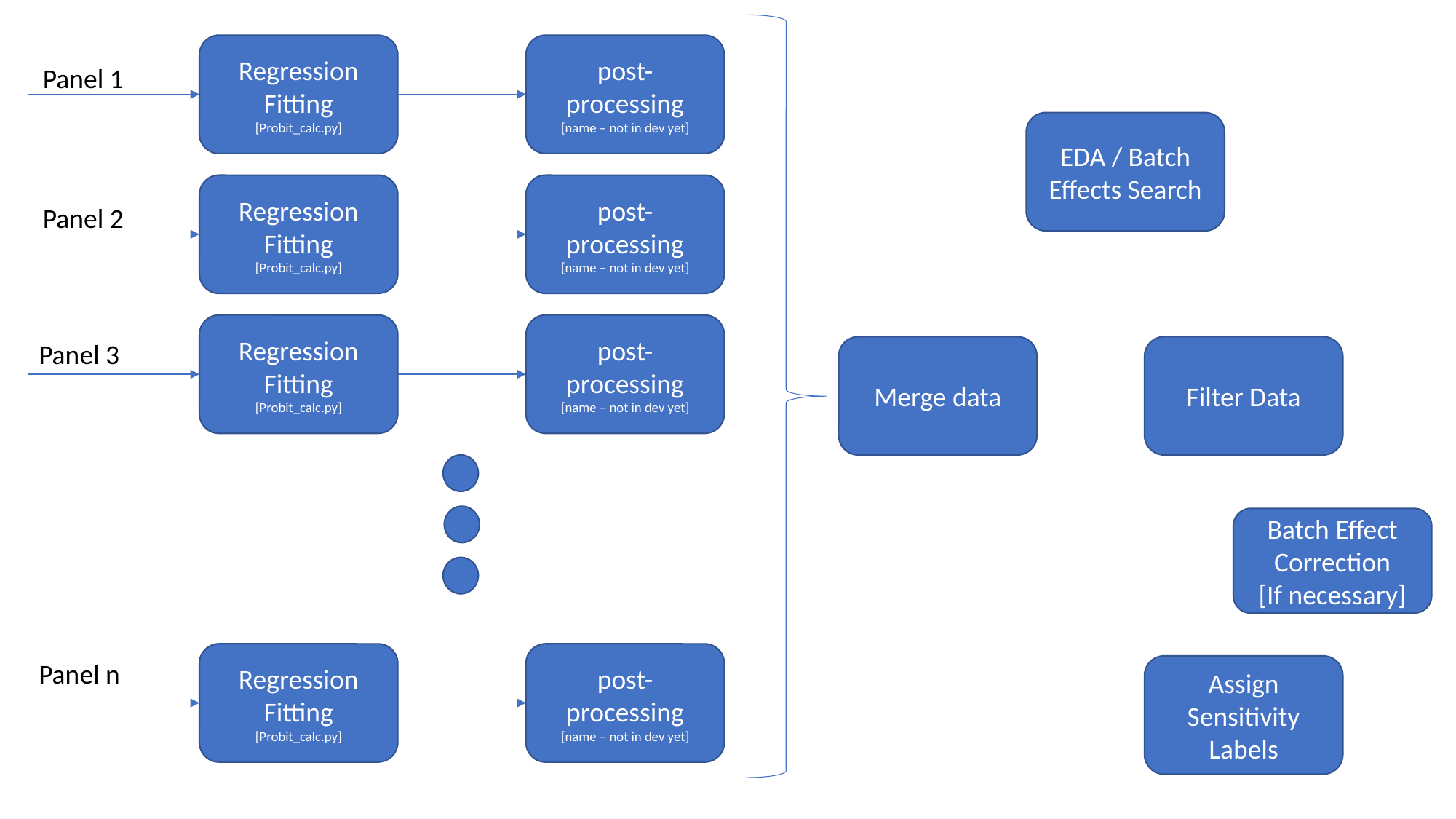

post-processing
[name – not in dev yet]
Regression Fitting
[Probit_calc.py]
Panel 1
EDA / Batch Effects Search
post-processing
[name – not in dev yet]
Regression Fitting
[Probit_calc.py]
Panel 2
post-processing
[name – not in dev yet]
Regression Fitting
[Probit_calc.py]
Panel 3
Merge data
Filter Data

Batch Effect Correction
[If necessary]

post-processing
[name – not in dev yet]
Regression Fitting
[Probit_calc.py]
Panel n
Assign Sensitivity Labels